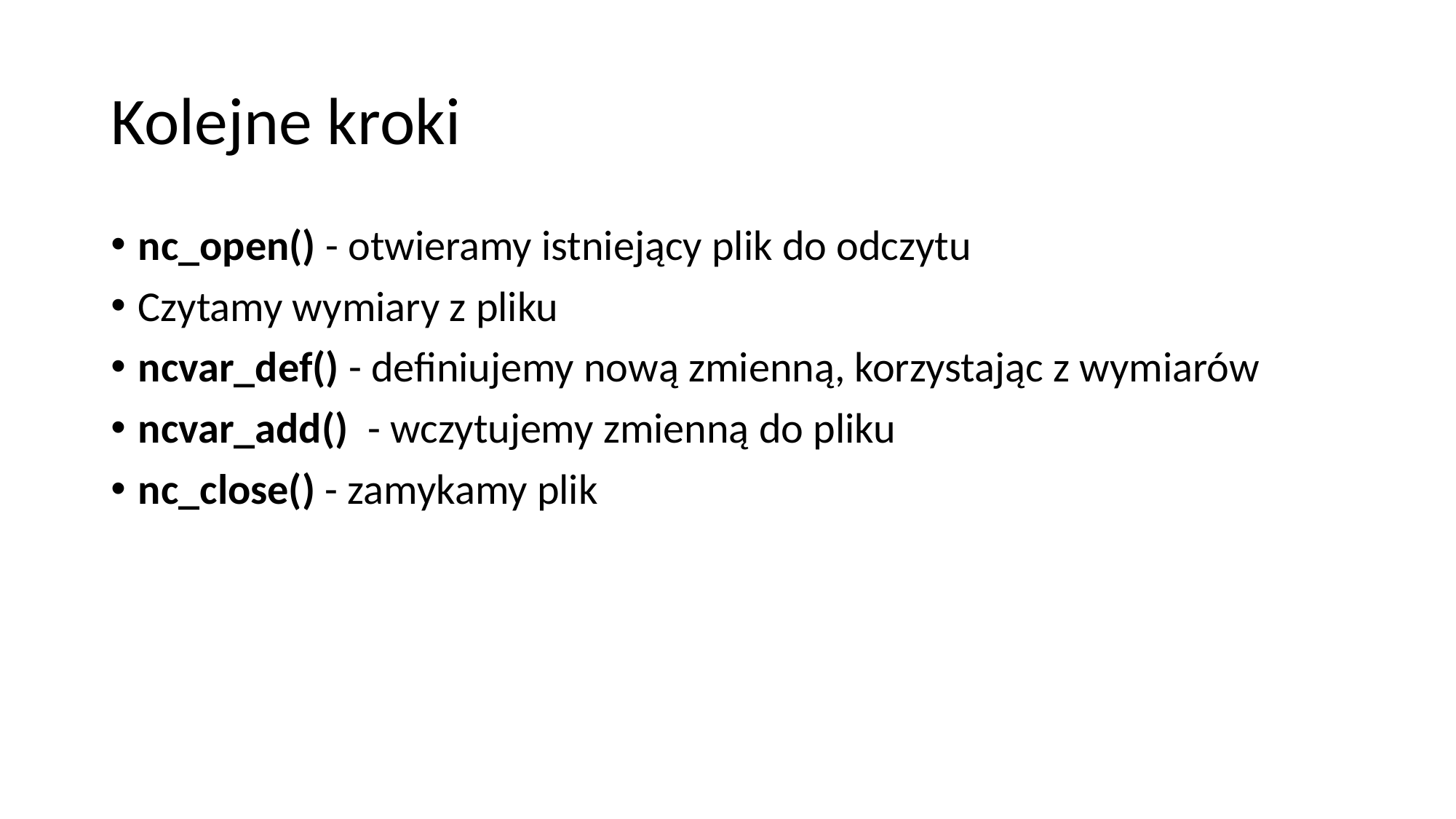

# Kolejne kroki
nc_open() - otwieramy istniejący plik do odczytu
Czytamy wymiary z pliku
ncvar_def() - definiujemy nową zmienną, korzystając z wymiarów
ncvar_add()  - wczytujemy zmienną do pliku
nc_close() - zamykamy plik